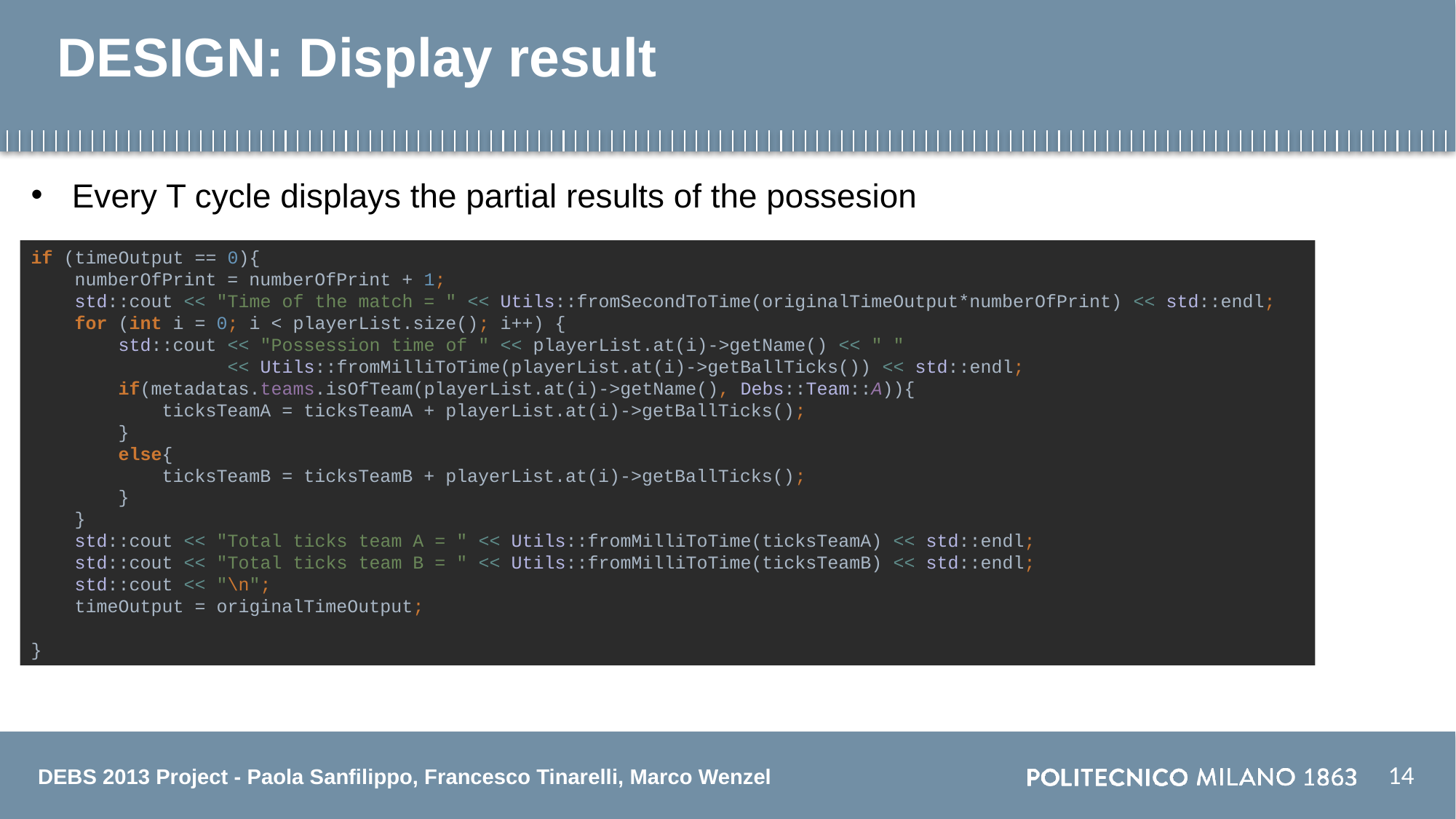

# DESIGN: Display result
Every T cycle displays the partial results of the possesion
if (timeOutput == 0){
    numberOfPrint = numberOfPrint + 1;
    std::cout << "Time of the match = " << Utils::fromSecondToTime(originalTimeOutput*numberOfPrint) << std::endl;
    for (int i = 0; i < playerList.size(); i++) {
        std::cout << "Possession time of " << playerList.at(i)->getName() << " "
                  << Utils::fromMilliToTime(playerList.at(i)->getBallTicks()) << std::endl;
        if(metadatas.teams.isOfTeam(playerList.at(i)->getName(), Debs::Team::A)){
            ticksTeamA = ticksTeamA + playerList.at(i)->getBallTicks();
        }
        else{
            ticksTeamB = ticksTeamB + playerList.at(i)->getBallTicks();
        }
    }
    std::cout << "Total ticks team A = " << Utils::fromMilliToTime(ticksTeamA) << std::endl;
    std::cout << "Total ticks team B = " << Utils::fromMilliToTime(ticksTeamB) << std::endl;
    std::cout << "\n";
    timeOutput = originalTimeOutput;
}
14